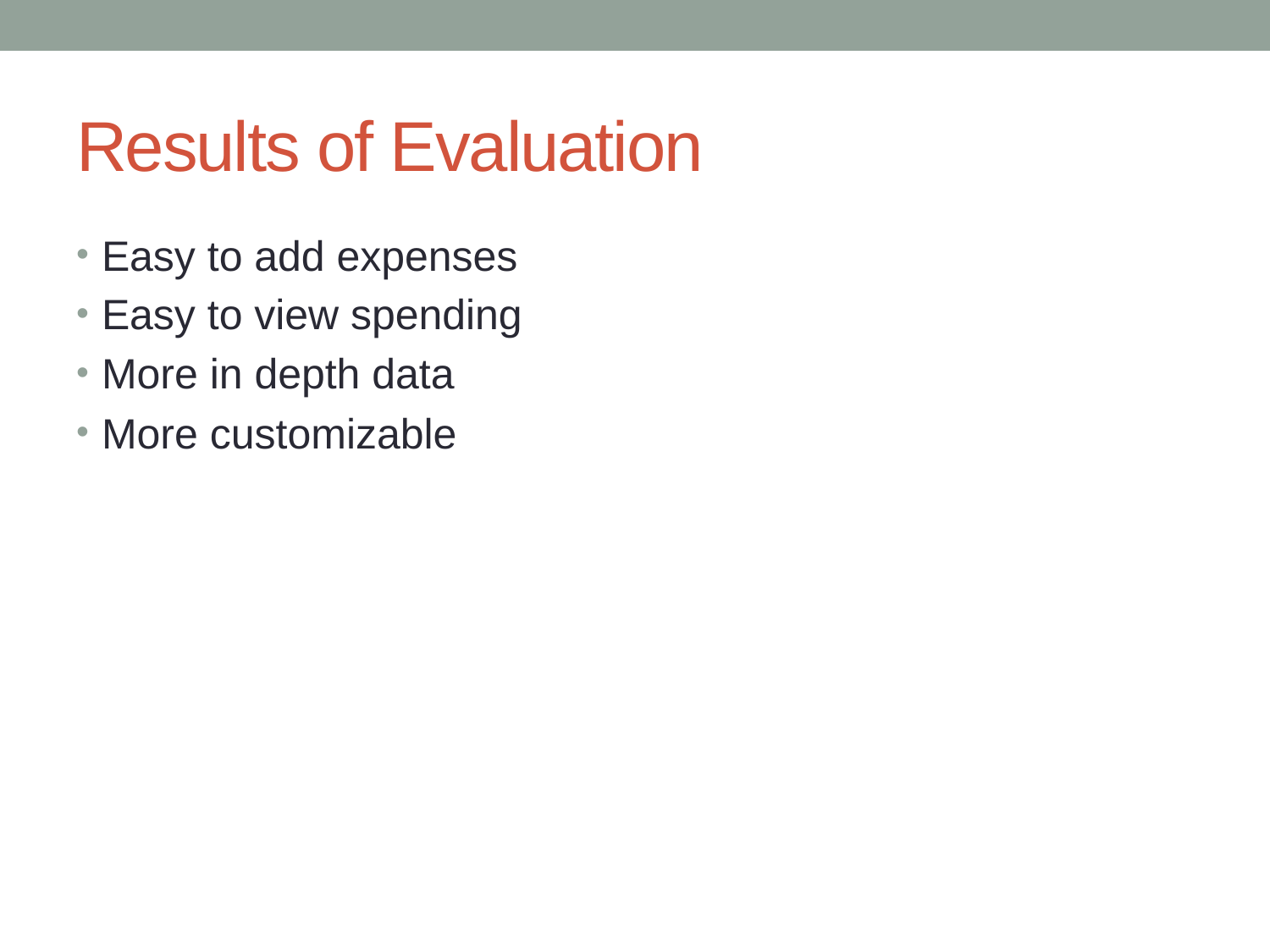

# Results of Evaluation
Easy to add expenses
Easy to view spending
More in depth data
More customizable